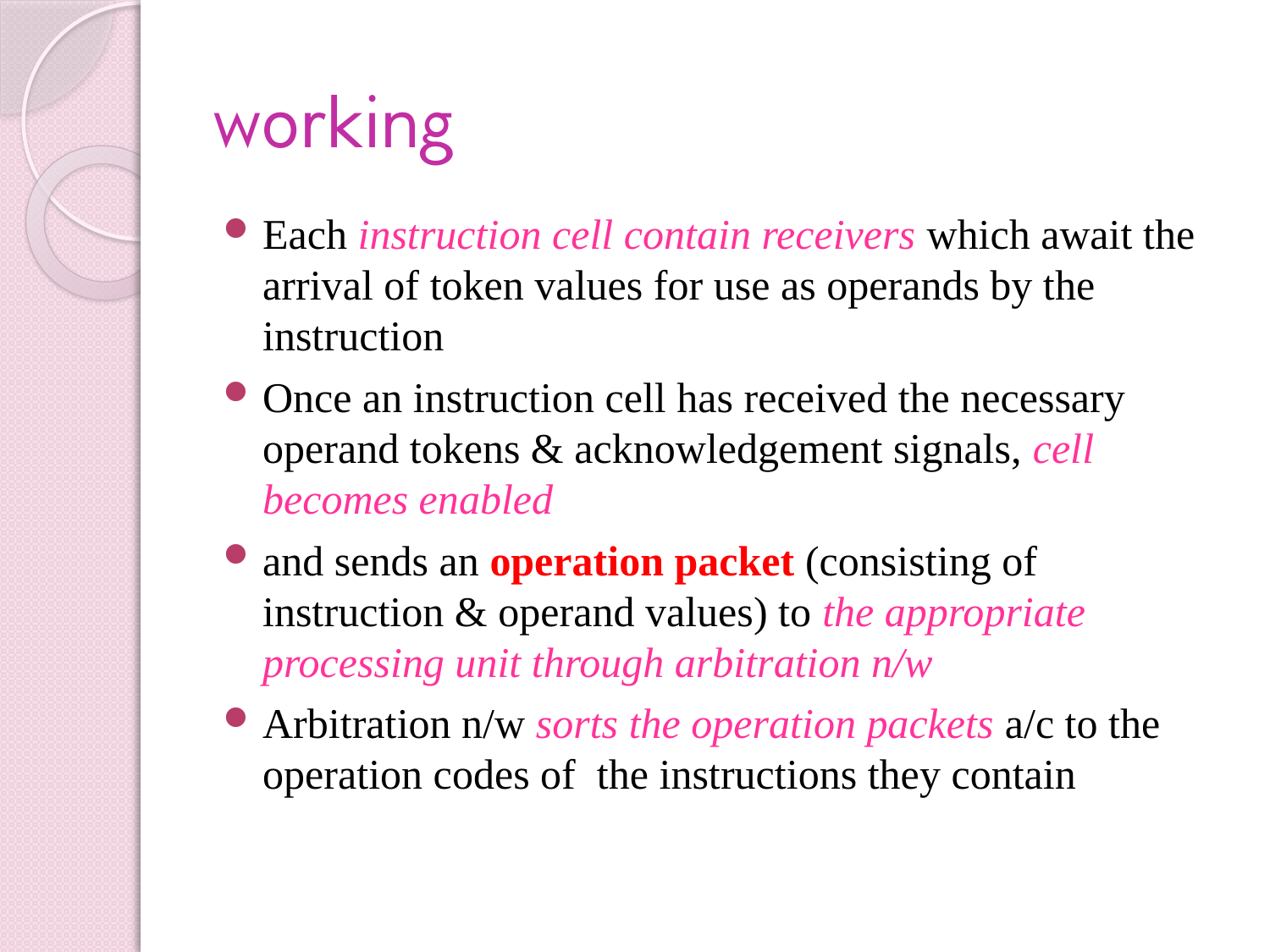

# working
Each instruction cell contain receivers which await the arrival of token values for use as operands by the instruction
Once an instruction cell has received the necessary operand tokens & acknowledgement signals, cell becomes enabled
and sends an operation packet (consisting of instruction & operand values) to the appropriate processing unit through arbitration n/w
Arbitration n/w sorts the operation packets a/c to the operation codes of  the instructions they contain